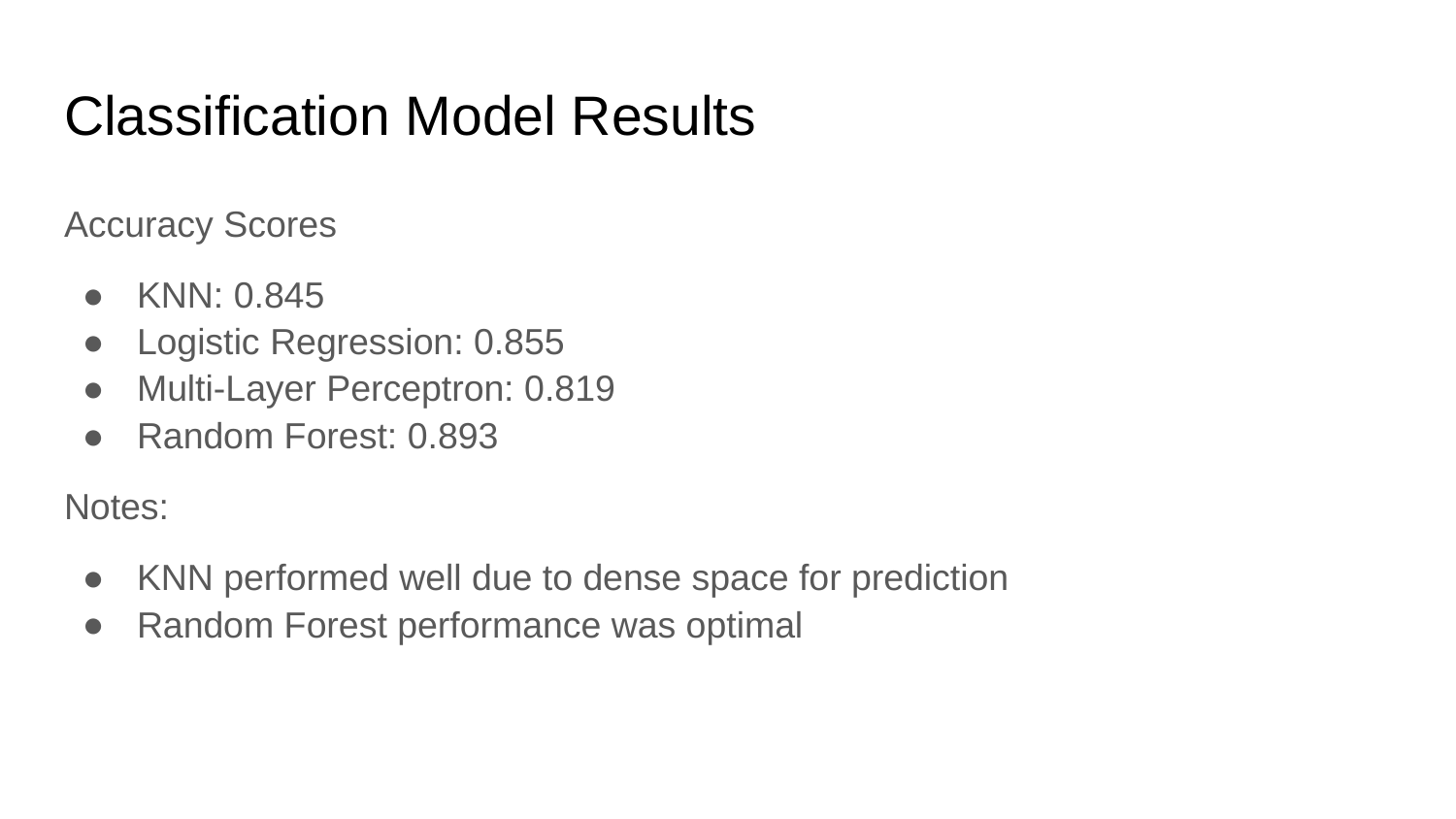

# Classification Model Results
Accuracy Scores
KNN: 0.845
Logistic Regression: 0.855
Multi-Layer Perceptron: 0.819
Random Forest: 0.893
Notes:
KNN performed well due to dense space for prediction
Random Forest performance was optimal